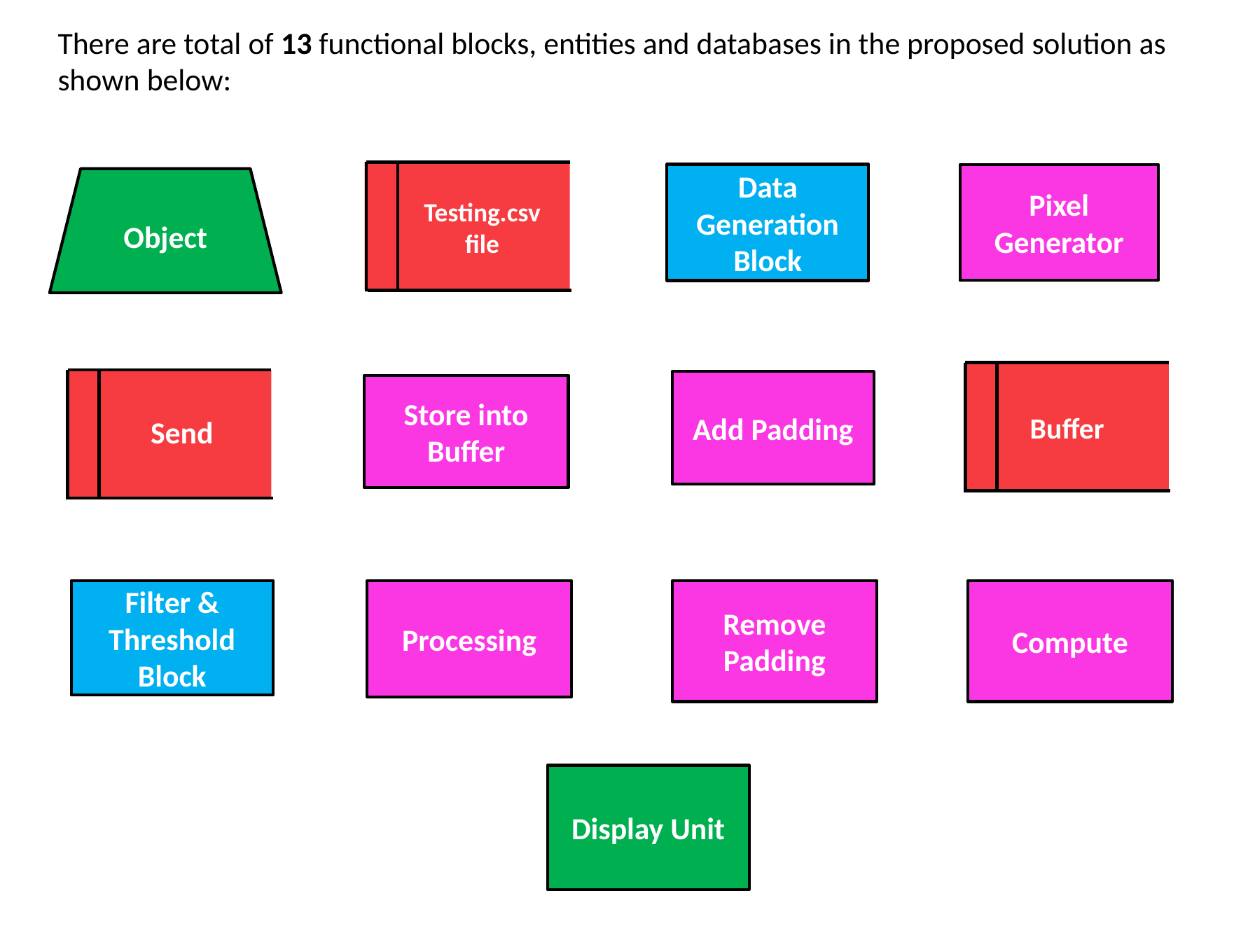

There are total of 13 functional blocks, entities and databases in the proposed solution as shown below:

Data Generation Block
Pixel Generator
Object
Testing.csv file
Send

Add Padding
Store into Buffer
Buffer
Send
Filter & Threshold Block
Processing
Remove Padding
Compute
Display Unit